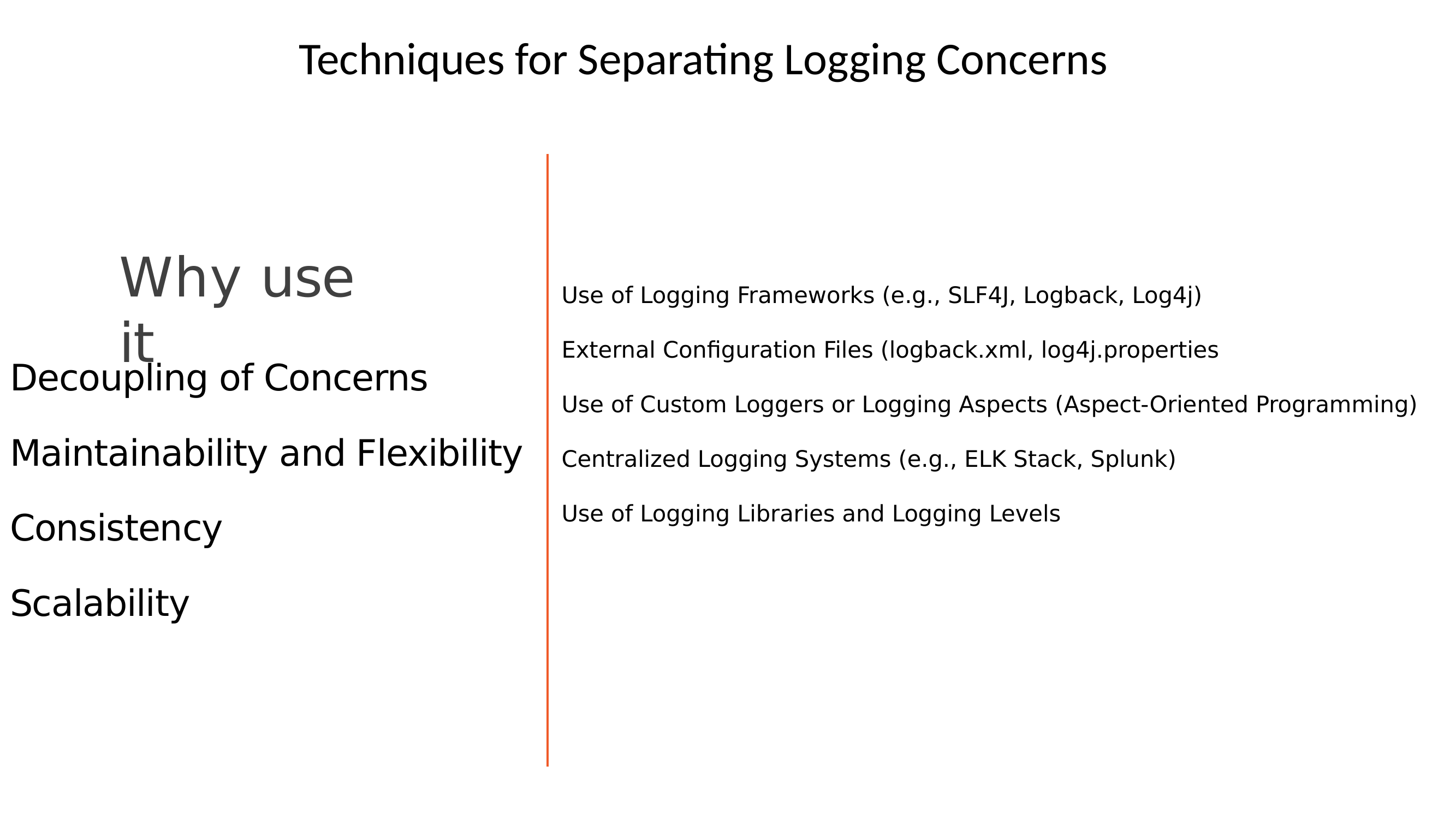

Techniques for Separating Logging Concerns

Why use it
Use of Logging Frameworks (e.g., SLF4J, Logback, Log4j)

External Configuration Files (logback.xml, log4j.properties

Use of Custom Loggers or Logging Aspects (Aspect-Oriented Programming)

Centralized Logging Systems (e.g., ELK Stack, Splunk)

Use of Logging Libraries and Logging Levels
Decoupling of Concerns
Maintainability and Flexibility
Consistency
Scalability
11